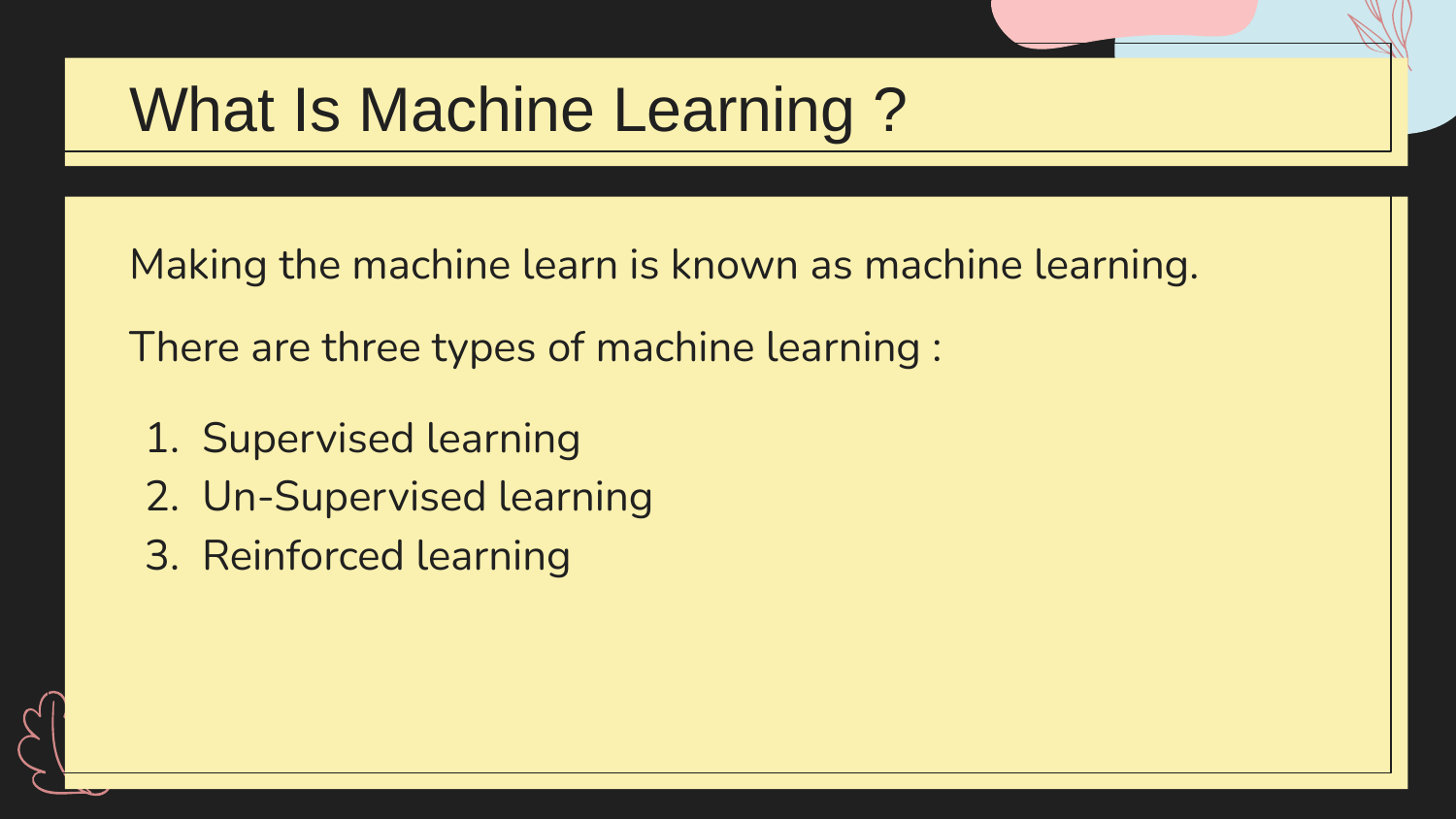

# What Is Machine Learning ?
Making the machine learn is known as machine learning.
There are three types of machine learning :
Supervised learning
Un-Supervised learning
Reinforced learning